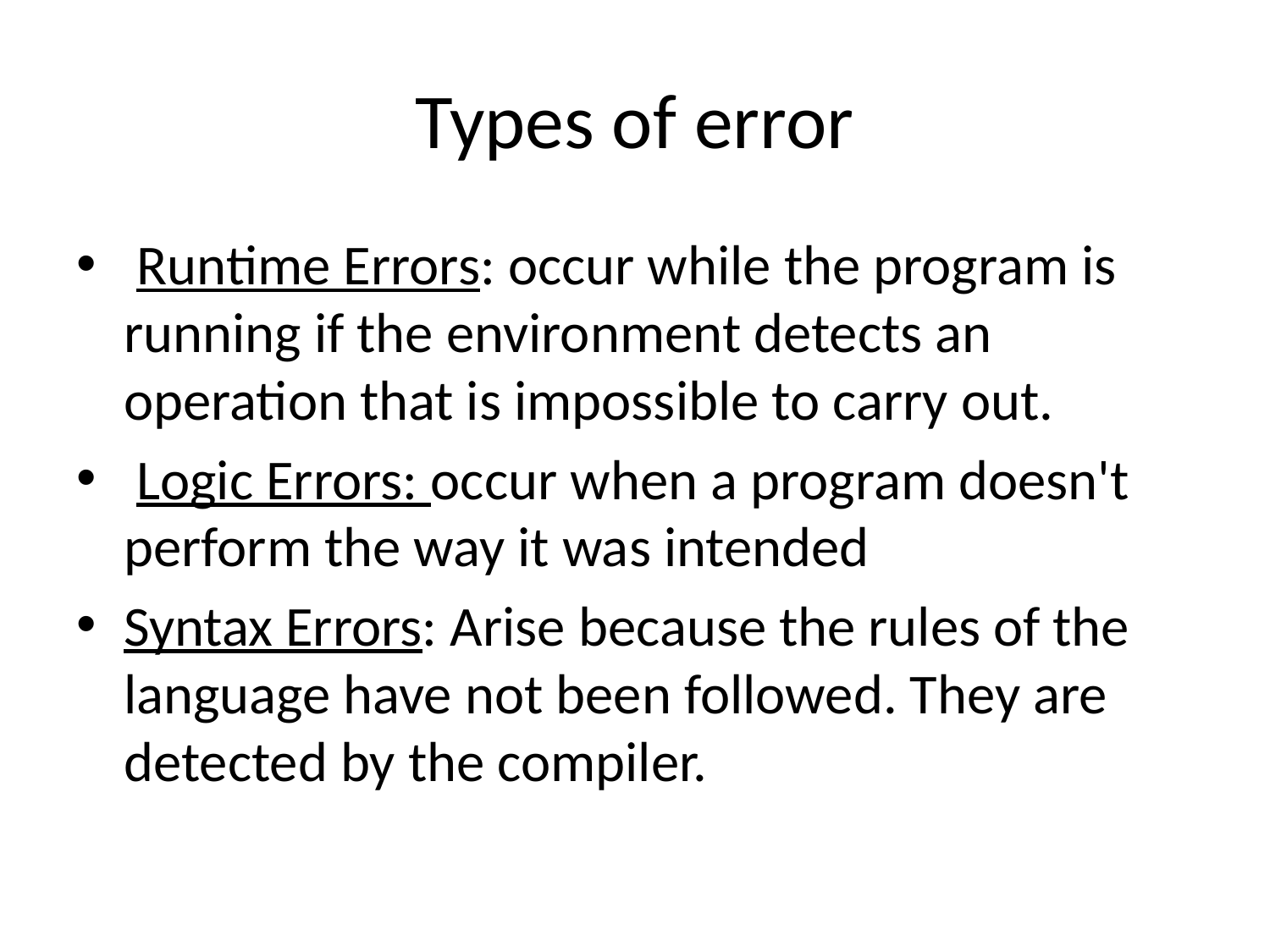

# Types of error
 Runtime Errors: occur while the program is running if the environment detects an operation that is impossible to carry out.
 Logic Errors: occur when a program doesn't perform the way it was intended
Syntax Errors: Arise because the rules of the language have not been followed. They are detected by the compiler.